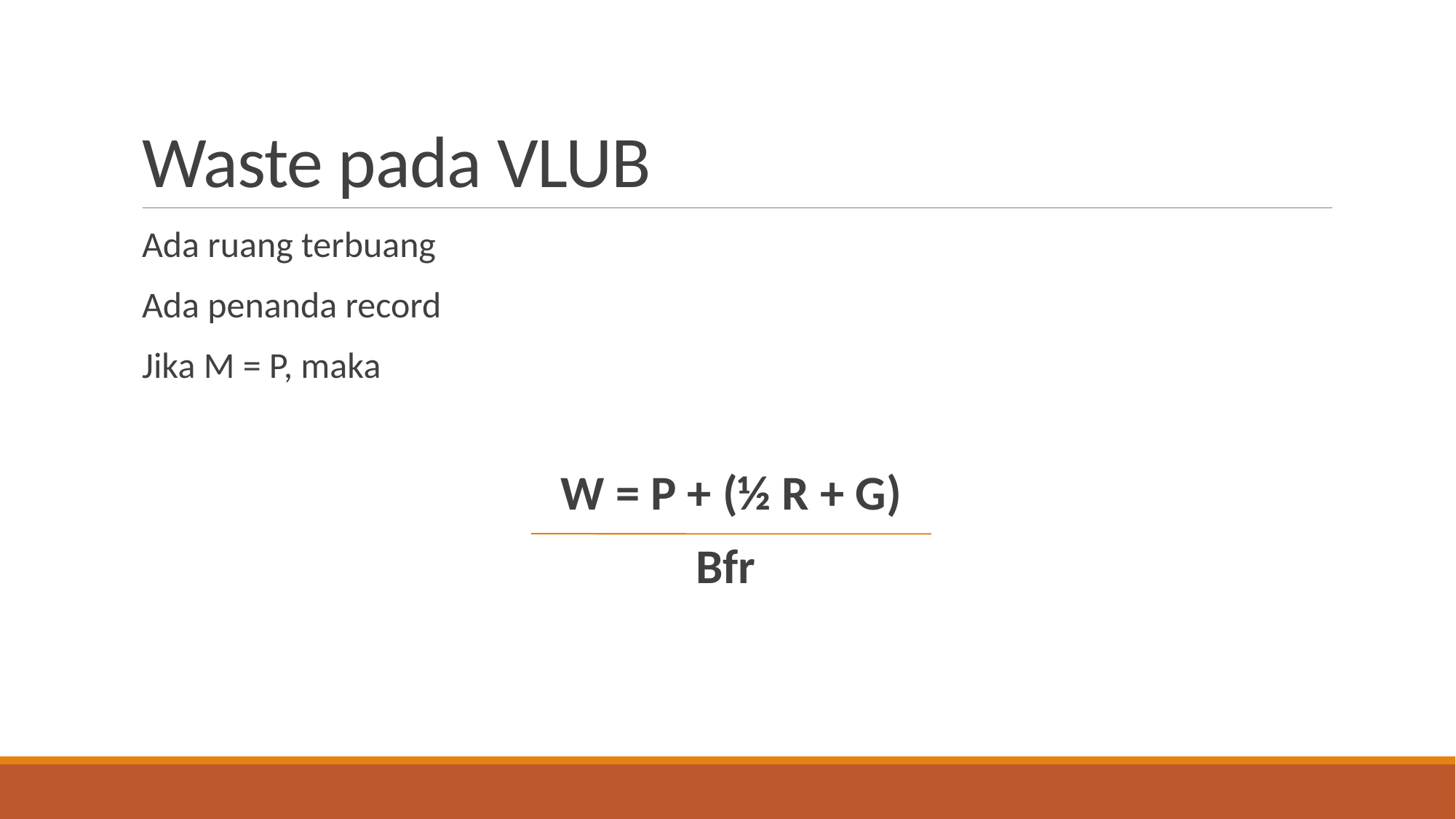

# Waste pada VLUB
Ada ruang terbuang
Ada penanda record
Jika M = P, maka

W = P + (½ R + G)
Bfr